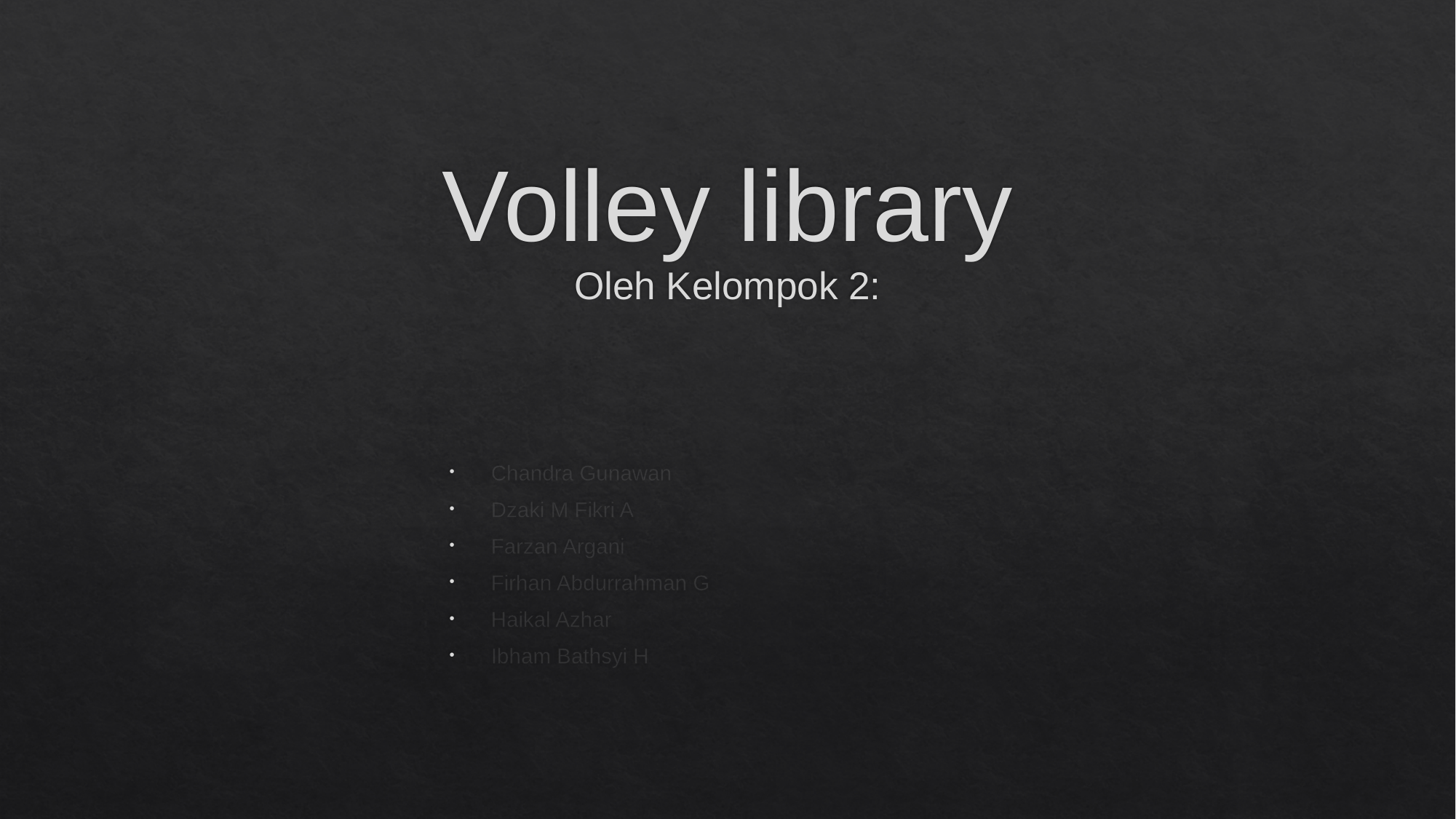

# Volley library Oleh Kelompok 2:
Chandra Gunawan
Dzaki M Fikri A
Farzan Argani
Firhan Abdurrahman G
Haikal Azhar
Ibham Bathsyi H